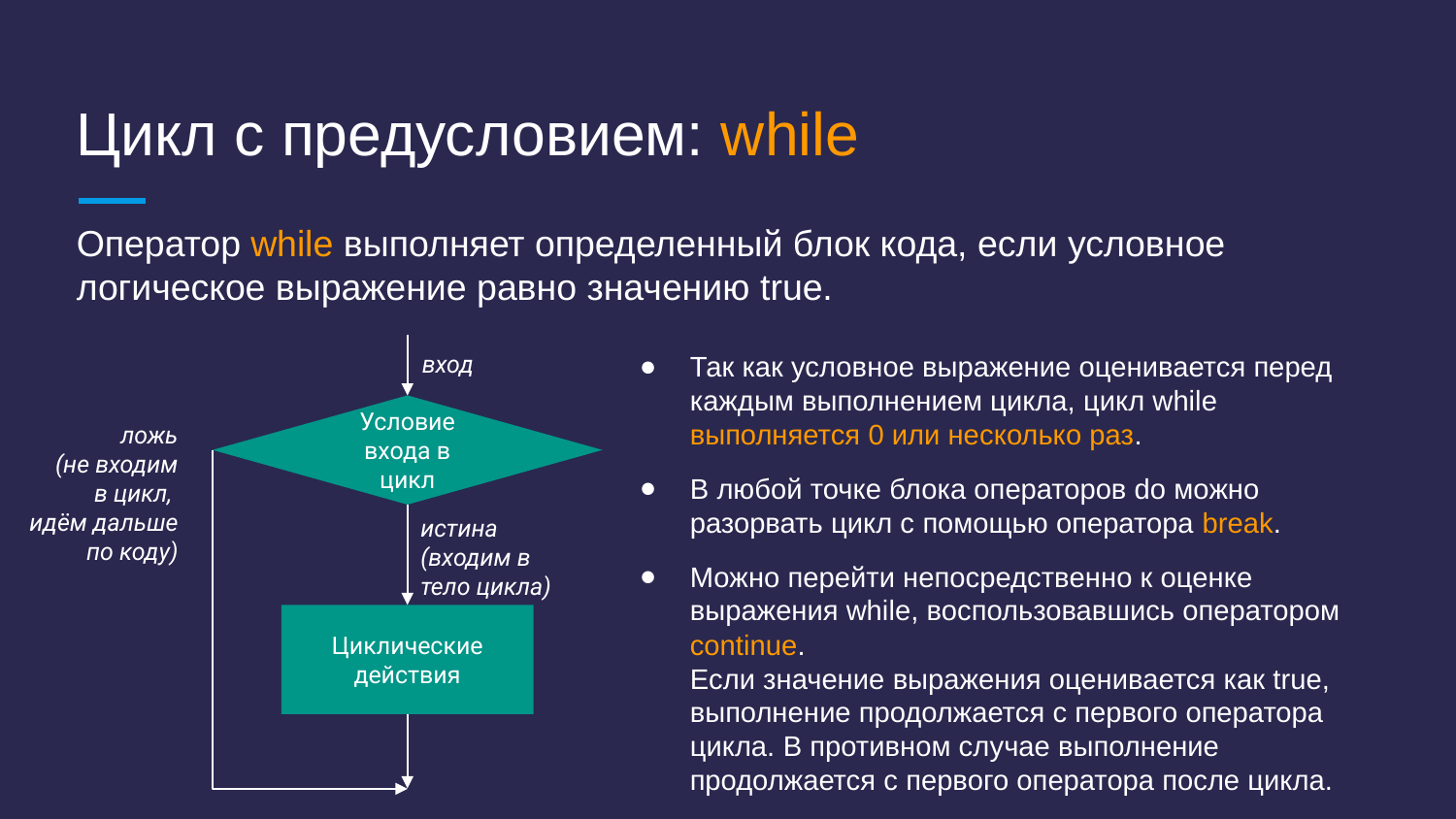

# Цикл с предусловием: while
Оператор while выполняет определенный блок кода, если условное логическое выражение равно значению true.
Так как условное выражение оценивается перед каждым выполнением цикла, цикл while выполняется 0 или несколько раз.
В любой точке блока операторов do можно разорвать цикл с помощью оператора break.
Можно перейти непосредственно к оценке выражения while, воспользовавшись оператором continue.
Если значение выражения оценивается как true, выполнение продолжается с первого оператора цикла. В противном случае выполнение продолжается с первого оператора после цикла.
вход
Условие
входа в
цикл
ложь
(не входим
в цикл,
идём дальше
по коду)
истина (входим в тело цикла)
Циклические действия